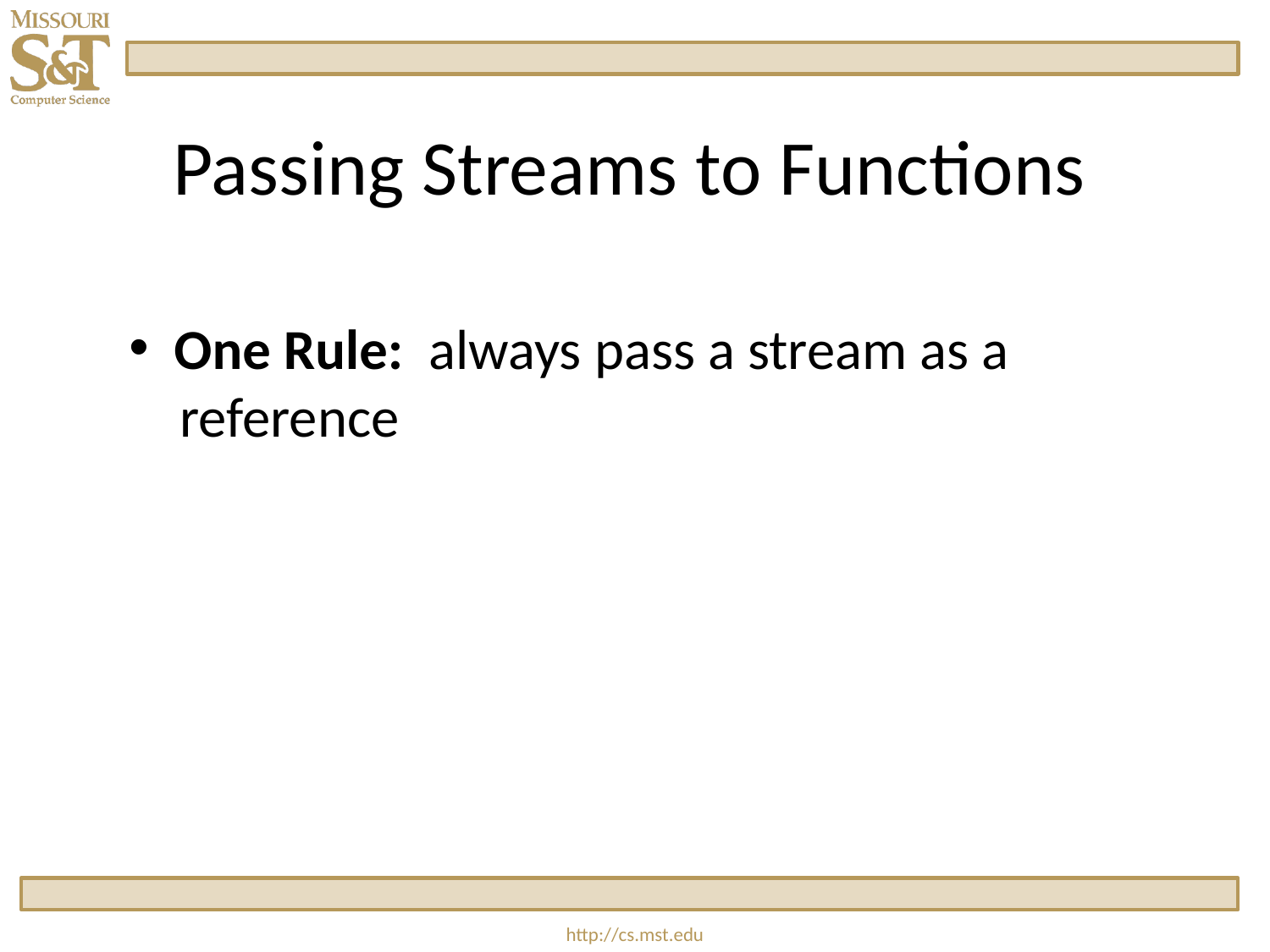

# Passing Streams to Functions
  One Rule:  always pass a stream as a
    reference